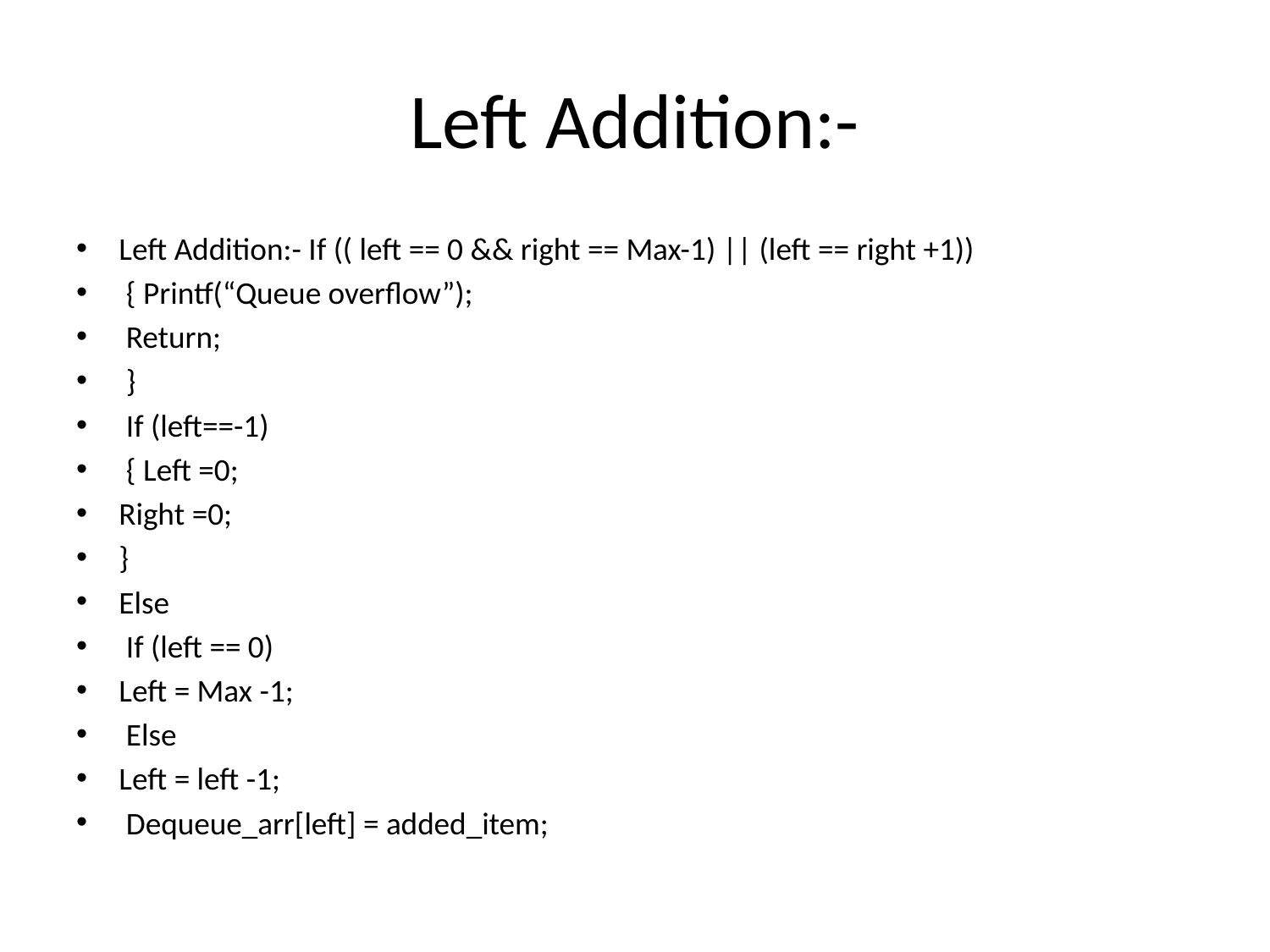

# Left Addition:-
Left Addition:- If (( left == 0 && right == Max-1) || (left == right +1))
 { Printf(“Queue overflow”);
 Return;
 }
 If (left==-1)
 { Left =0;
Right =0;
}
Else
 If (left == 0)
Left = Max -1;
 Else
Left = left -1;
 Dequeue_arr[left] = added_item;